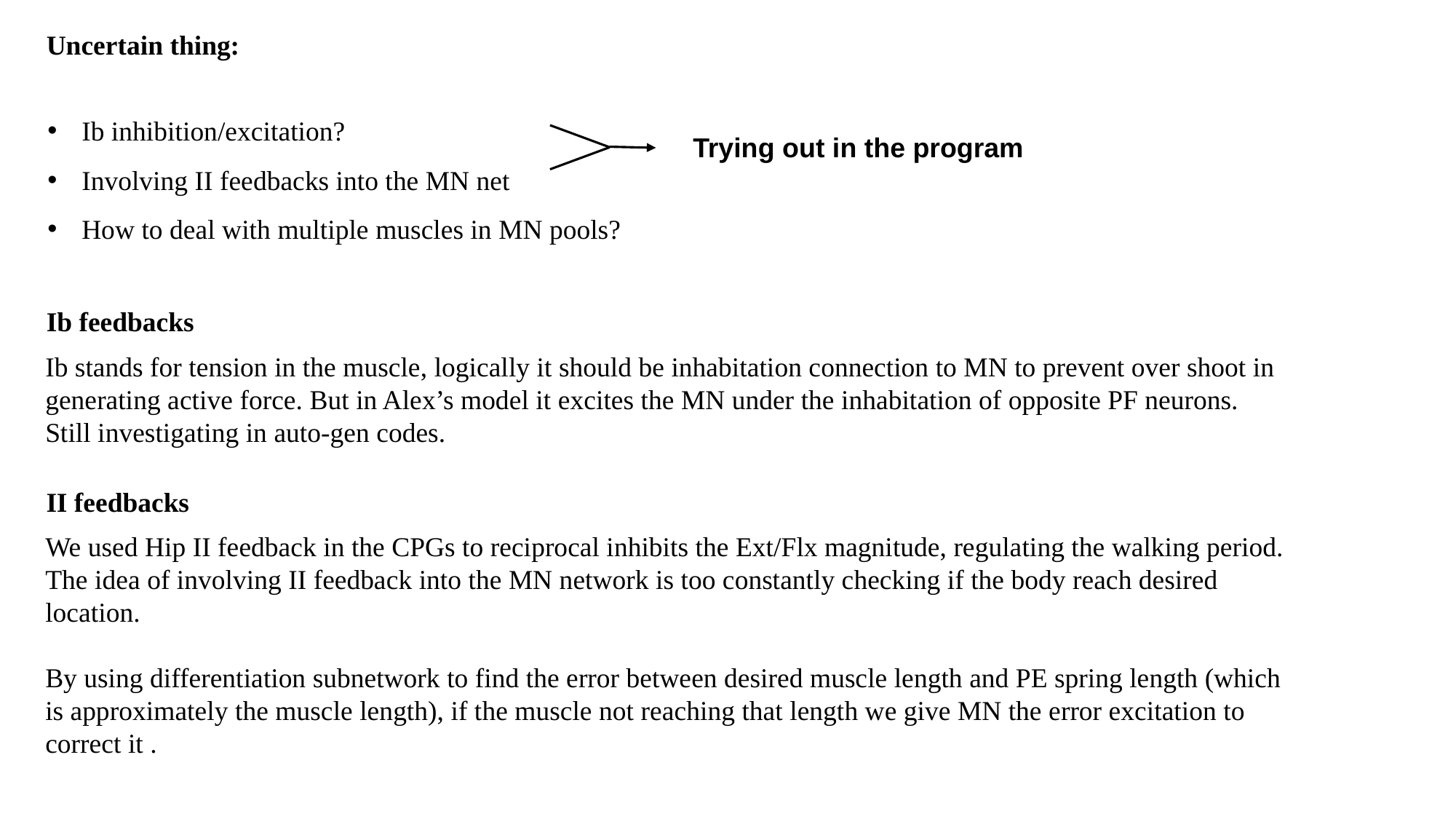

Uncertain thing:
Ib inhibition/excitation?
Involving II feedbacks into the MN net
How to deal with multiple muscles in MN pools?
Trying out in the program
Ib feedbacks
Ib stands for tension in the muscle, logically it should be inhabitation connection to MN to prevent over shoot in generating active force. But in Alex’s model it excites the MN under the inhabitation of opposite PF neurons.
Still investigating in auto-gen codes.
II feedbacks
We used Hip II feedback in the CPGs to reciprocal inhibits the Ext/Flx magnitude, regulating the walking period.
The idea of involving II feedback into the MN network is too constantly checking if the body reach desired location.

By using differentiation subnetwork to find the error between desired muscle length and PE spring length (which is approximately the muscle length), if the muscle not reaching that length we give MN the error excitation to correct it .